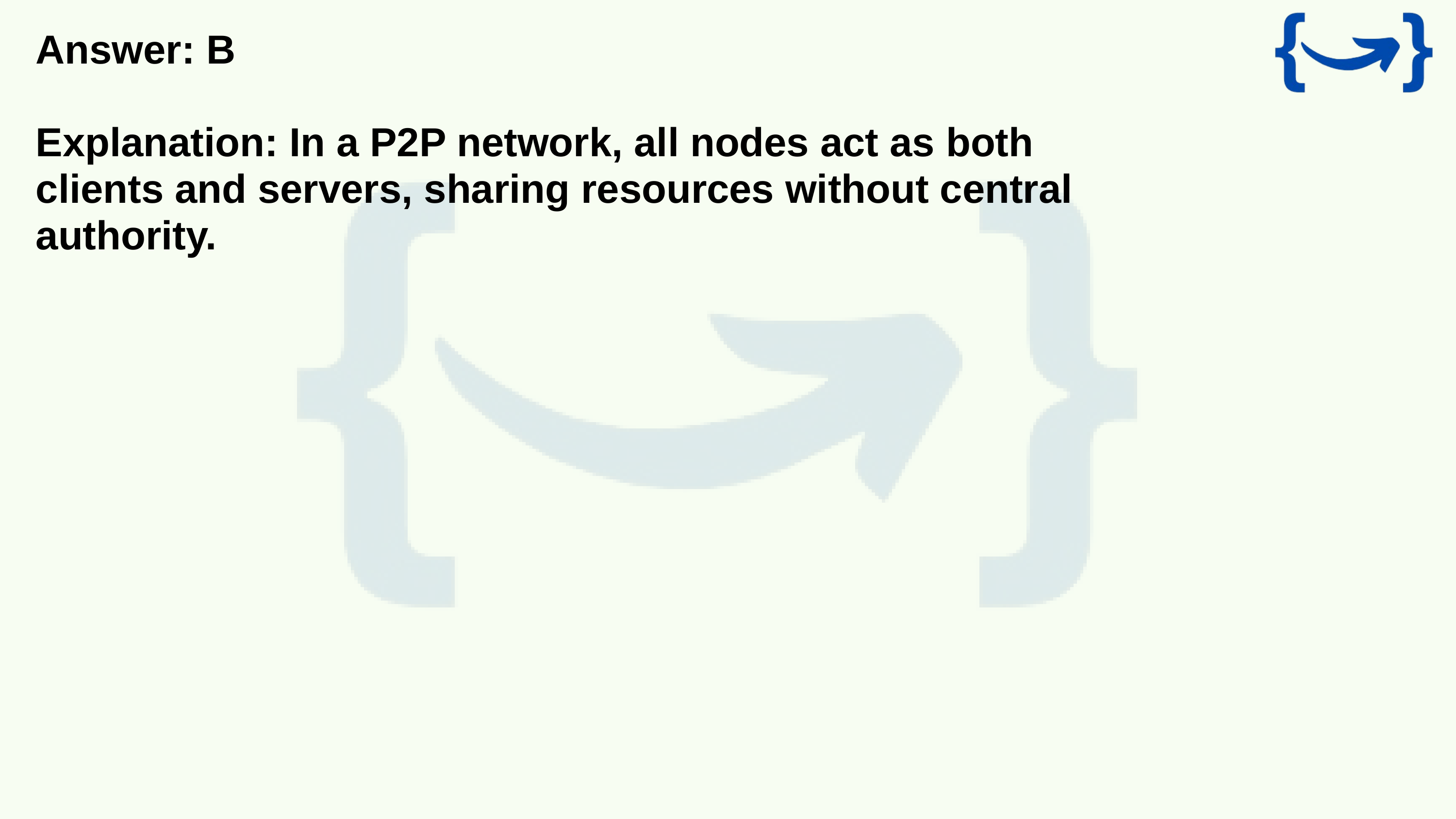

Answer: B

Explanation: In a P2P network, all nodes act as both clients and servers, sharing resources without central authority.